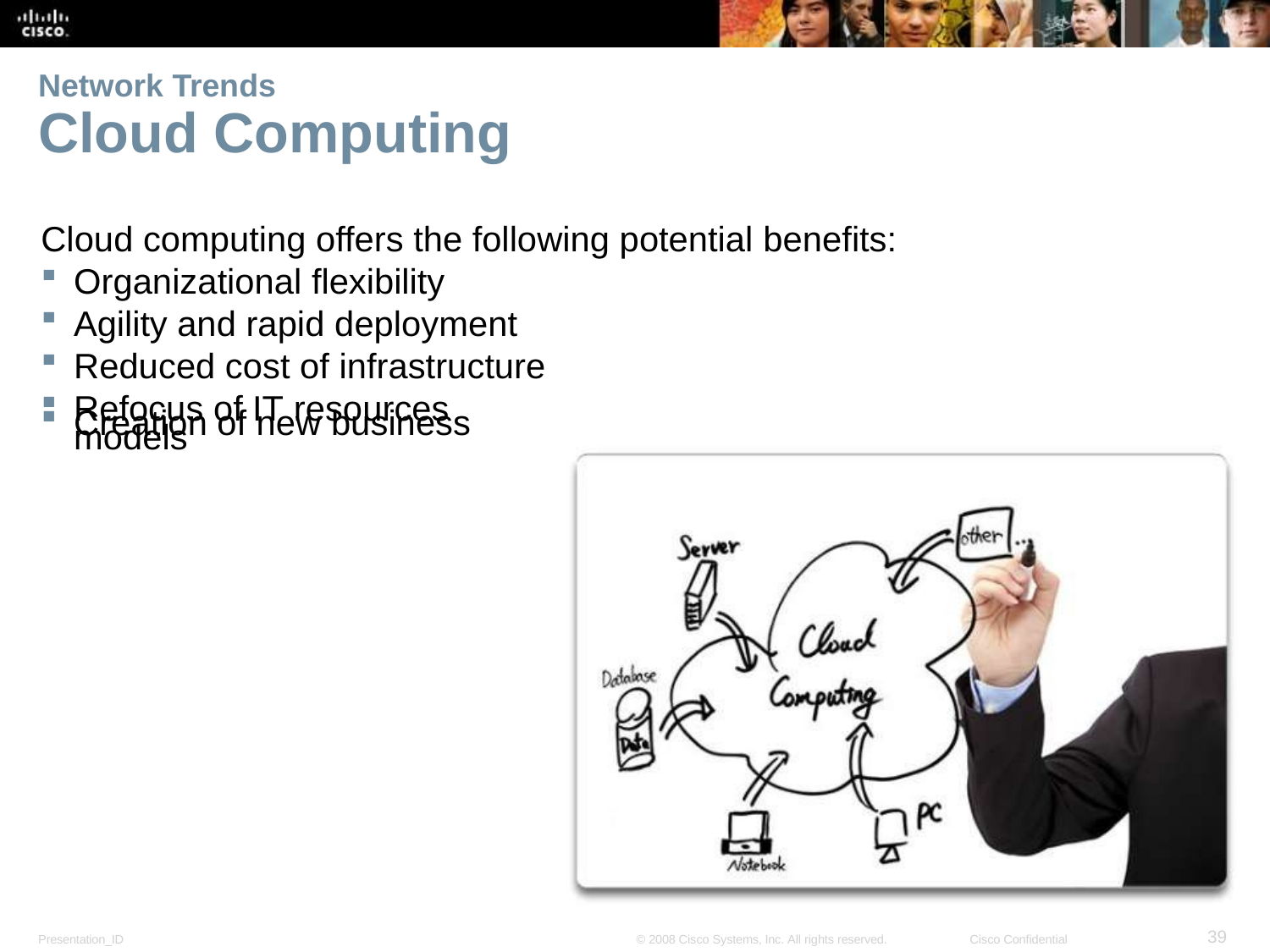

Network Trends
Cloud Computing
Cloud computing offers the following potential benefits:
Organizational flexibility
Agility and rapid deployment
Reduced cost of infrastructure
Refocus of IT resources
Creation of new business
models

39
Presentation_ID
© 2008 Cisco Systems, Inc. All rights reserved.
Cisco Confidential